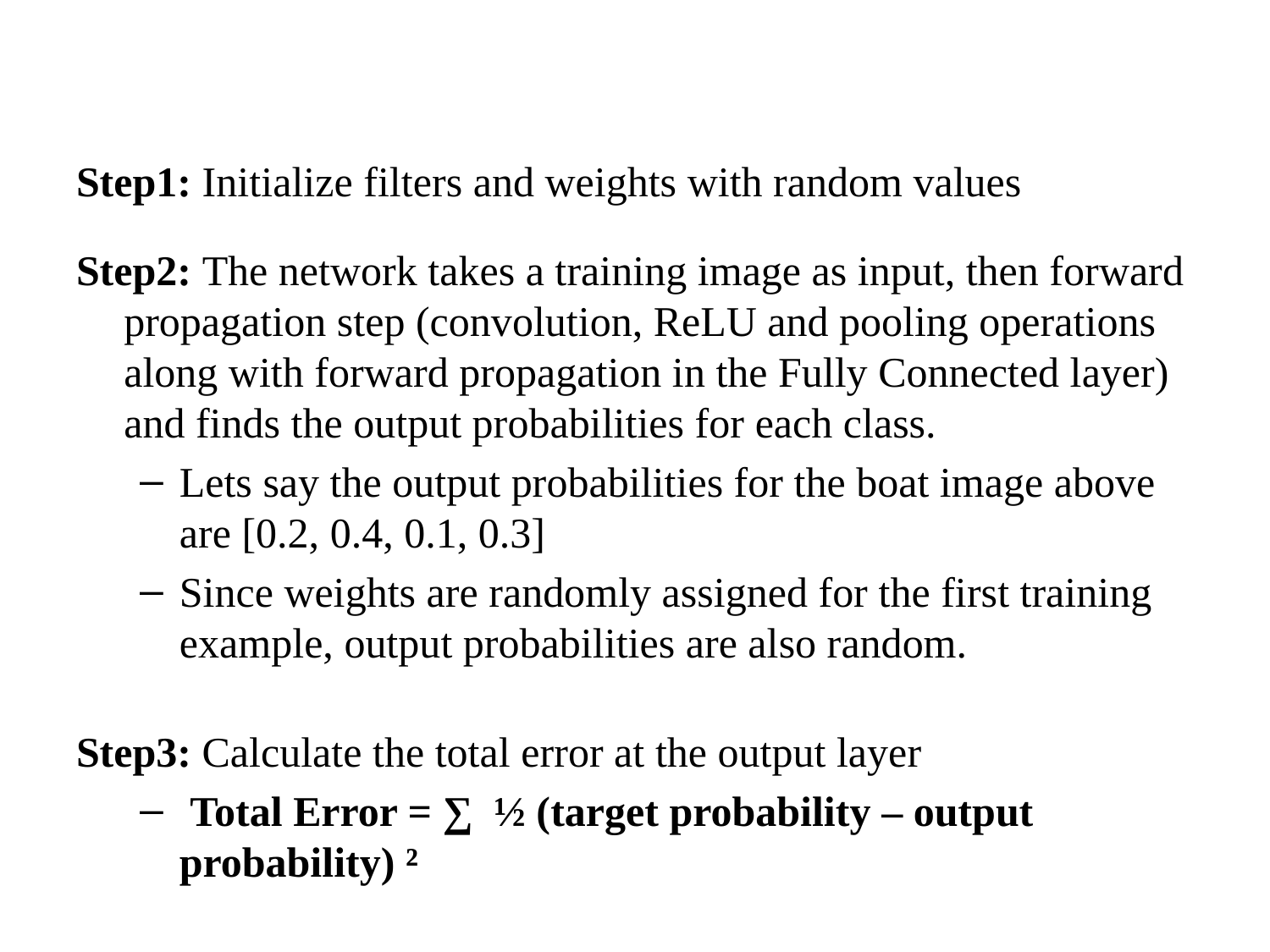

Step1: Initialize filters and weights with random values

Step2: The network takes a training image as input, then forward propagation step (convolution, ReLU and pooling operations along with forward propagation in the Fully Connected layer) and finds the output probabilities for each class.
Lets say the output probabilities for the boat image above are [0.2, 0.4, 0.1, 0.3]
Since weights are randomly assigned for the first training example, output probabilities are also random.

Step3: Calculate the total error at the output layer
 Total Error = ∑  ½ (target probability – output probability) ²